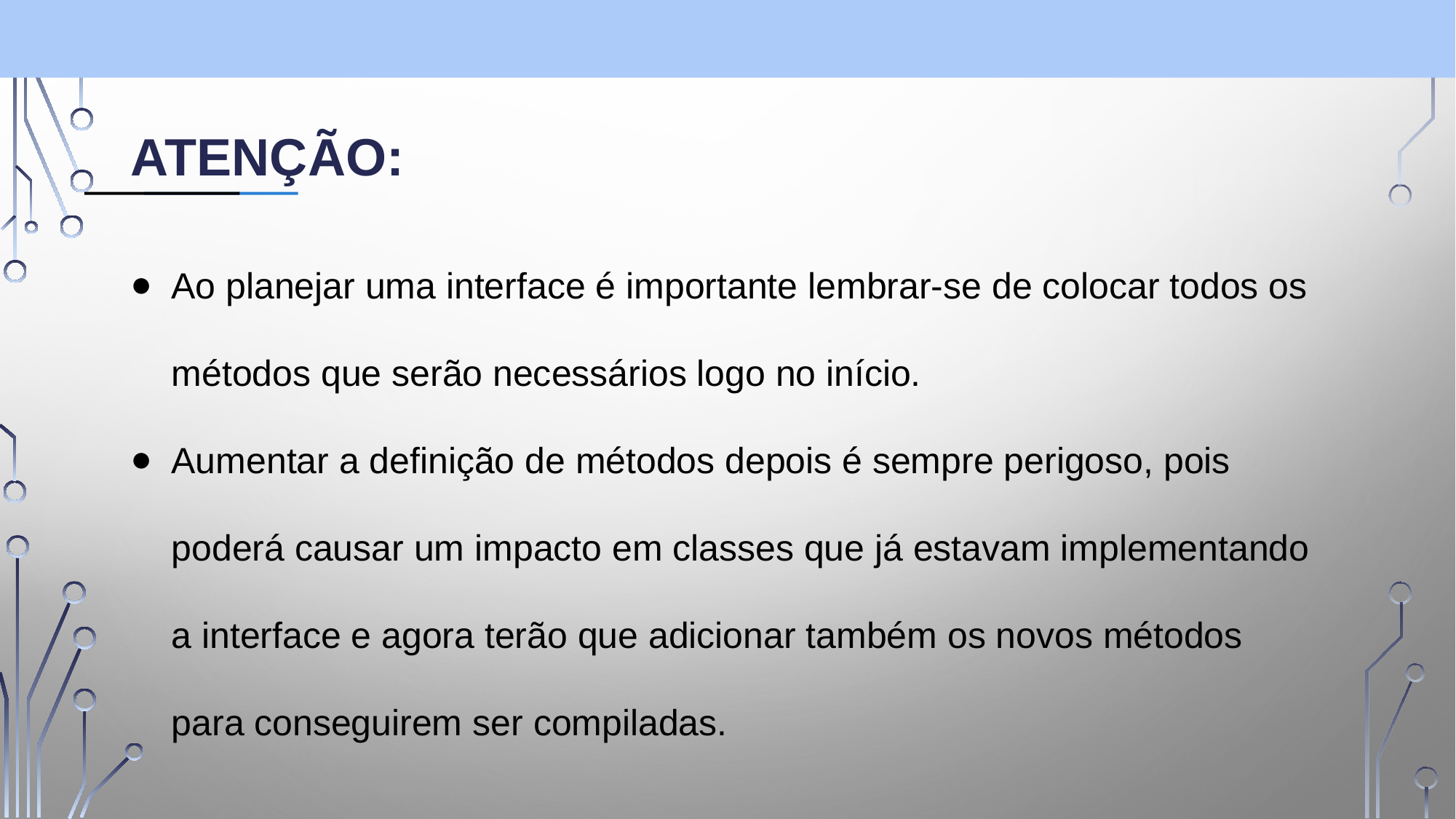

# Atenção:
Ao planejar uma interface é importante lembrar-se de colocar todos os métodos que serão necessários logo no início.
Aumentar a definição de métodos depois é sempre perigoso, pois poderá causar um impacto em classes que já estavam implementando a interface e agora terão que adicionar também os novos métodos para conseguirem ser compiladas.